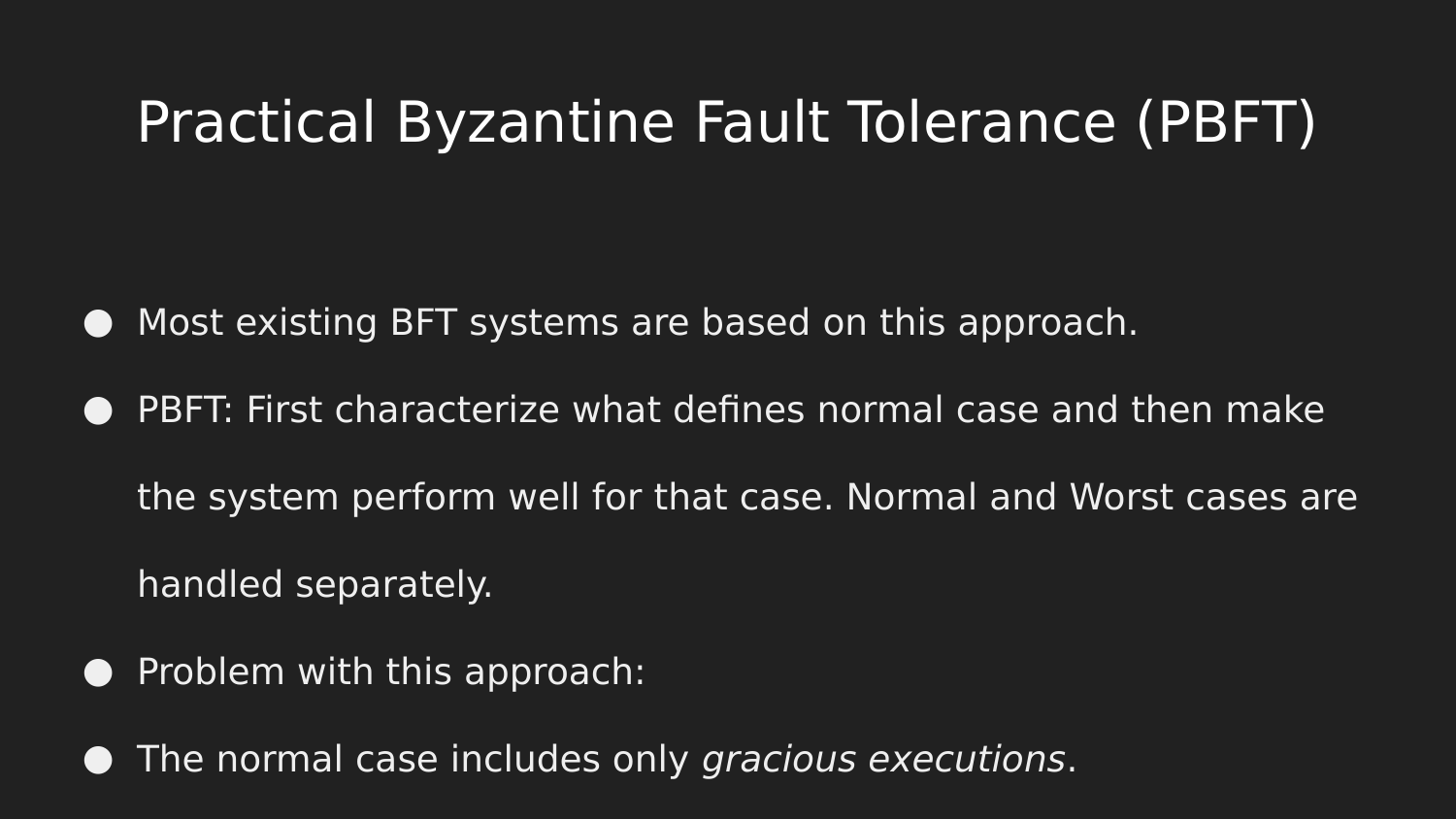

# Practical Byzantine Fault Tolerance (PBFT)
Most existing BFT systems are based on this approach.
PBFT: First characterize what defines normal case and then make the system perform well for that case. Normal and Worst cases are handled separately.
Problem with this approach:
The normal case includes only gracious executions.